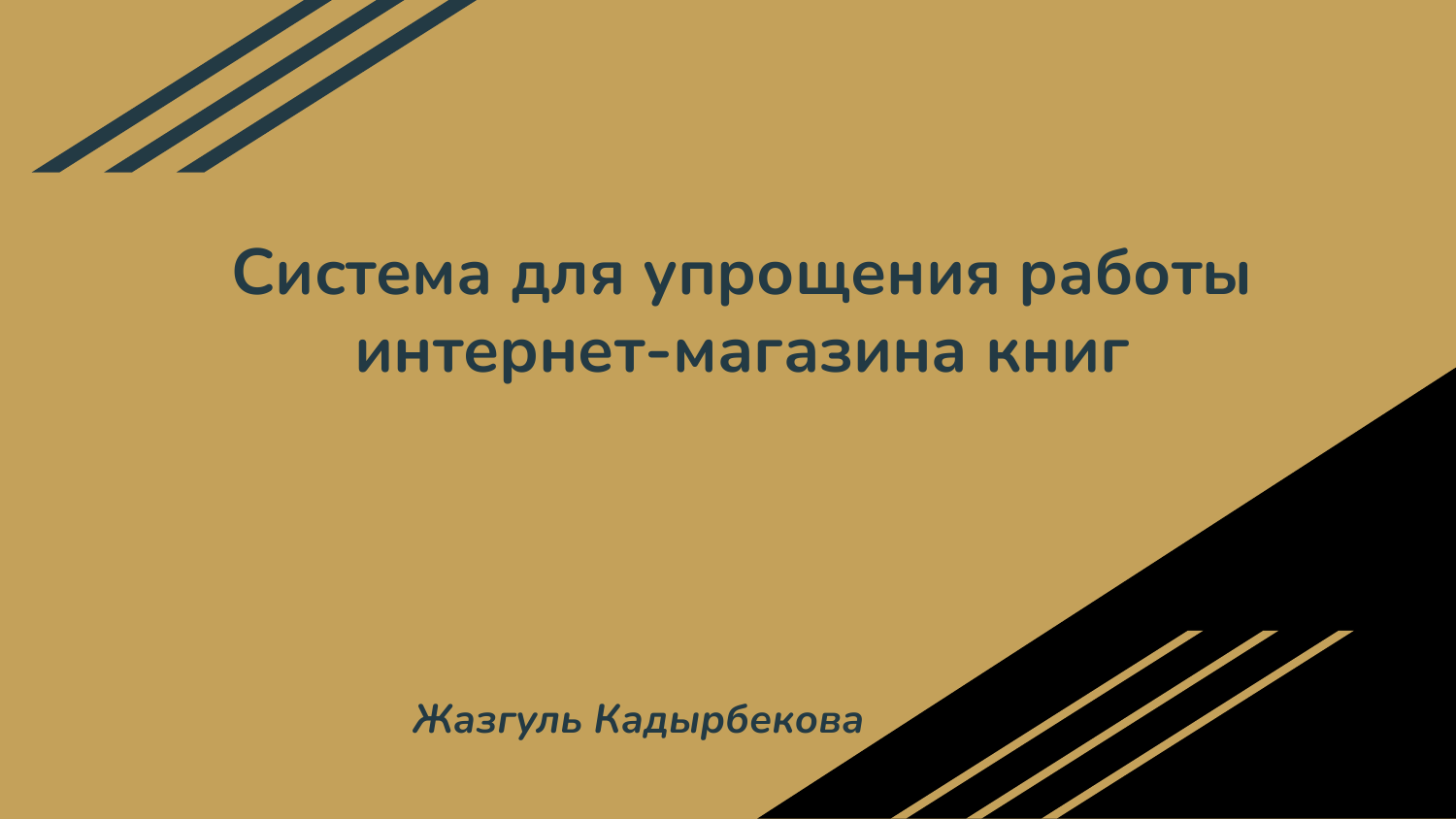

Система для упрощения работы интернет-магазина книг
Жазгуль Кадырбекова